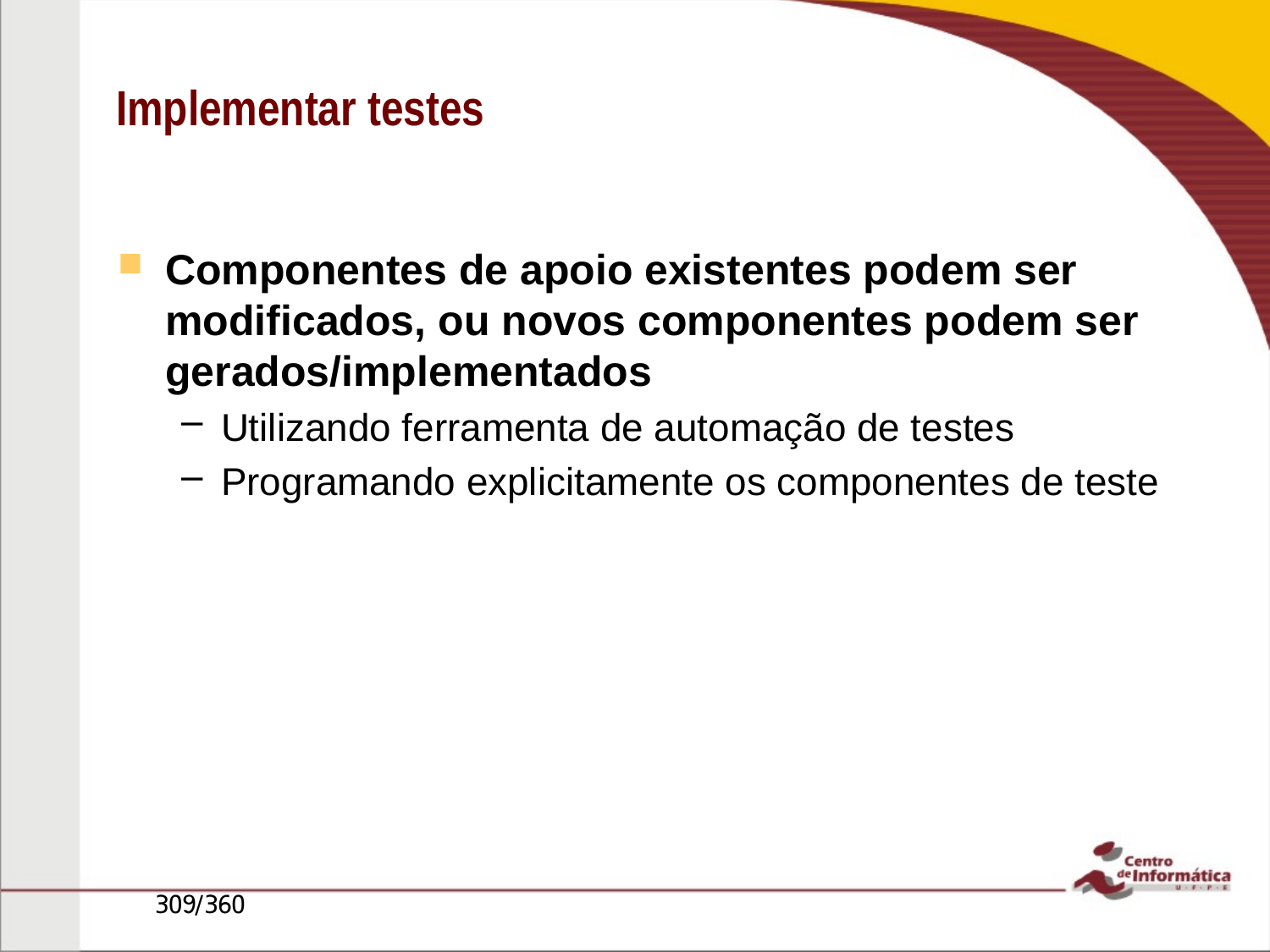

# Implementar testes
Componentes de apoio existentes podem ser modificados, ou novos componentes podem ser gerados/implementados
Utilizando ferramenta de automação de testes
Programando explicitamente os componentes de teste
309/360